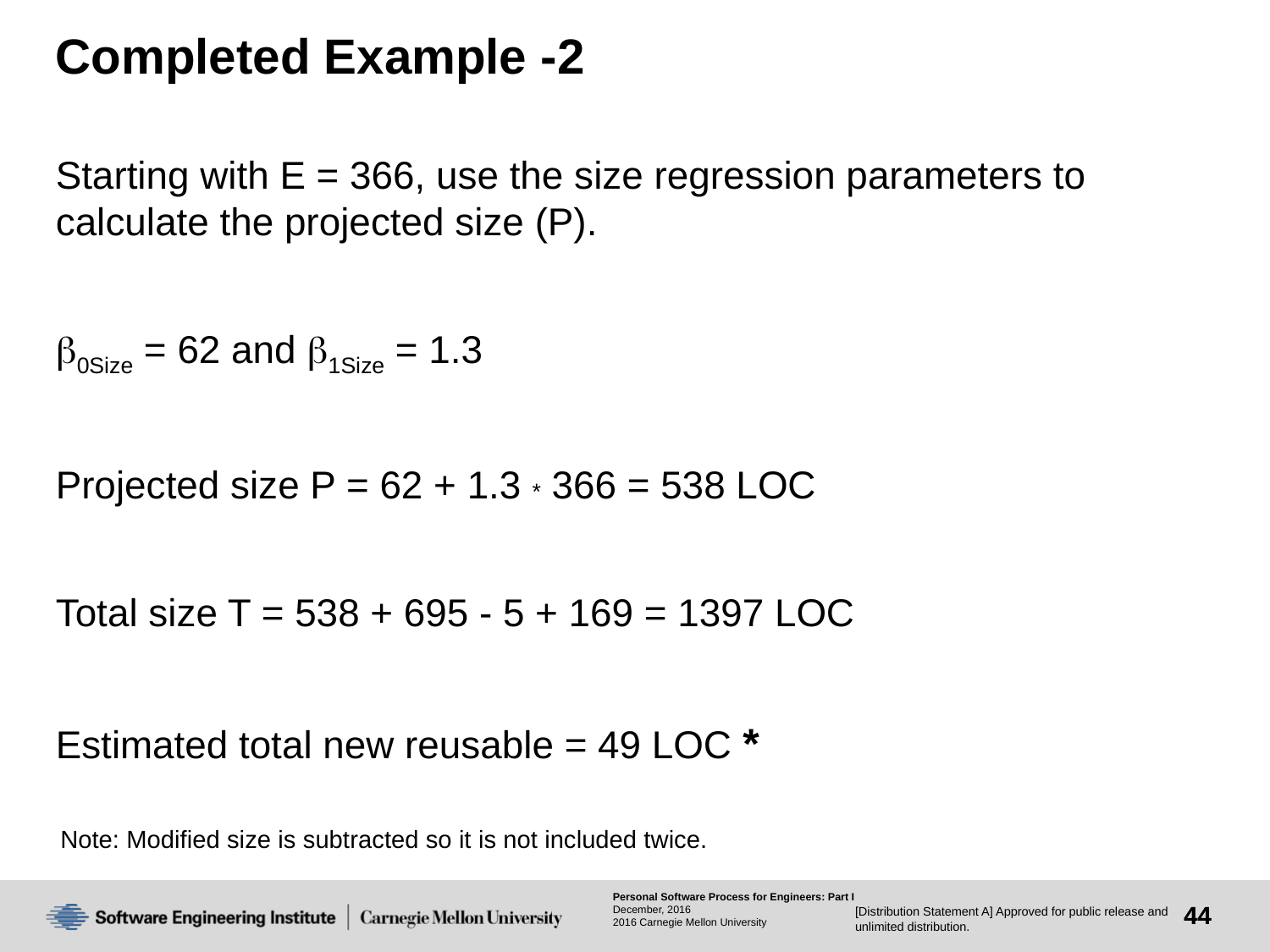

# Completed Example -2
Starting with E = 366, use the size regression parameters to calculate the projected size (P).

β0Size = 62 and β1Size = 1.3

Projected size P = 62 + 1.3 * 366 = 538 LOC

Total size T = 538 + 695 - 5 + 169 = 1397 LOC

Estimated total new reusable = 49 LOC *
 Note: Modified size is subtracted so it is not included twice.